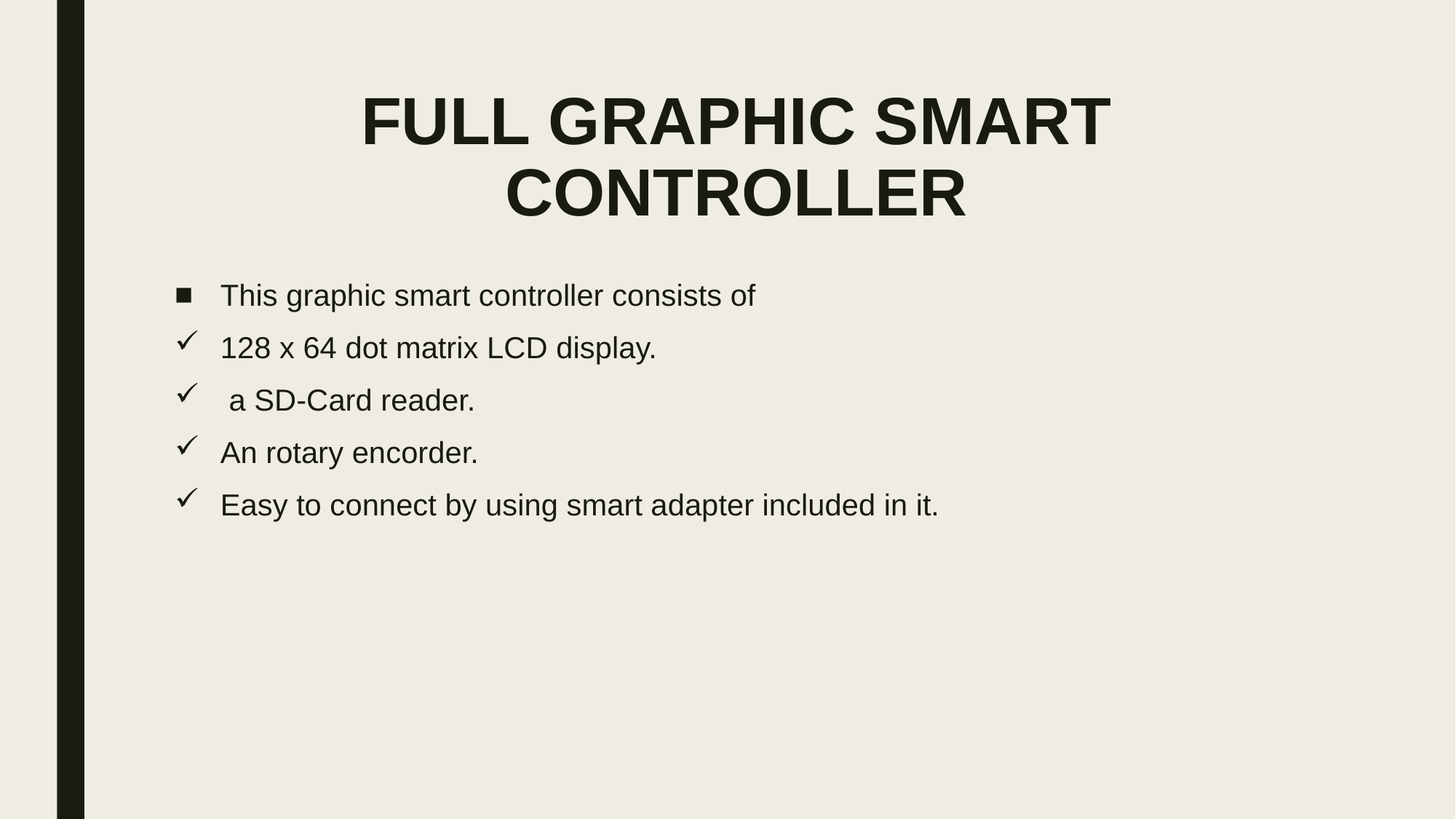

# FULL GRAPHIC SMART CONTROLLER
This graphic smart controller consists of
128 x 64 dot matrix LCD display.
 a SD-Card reader.
An rotary encorder.
Easy to connect by using smart adapter included in it.